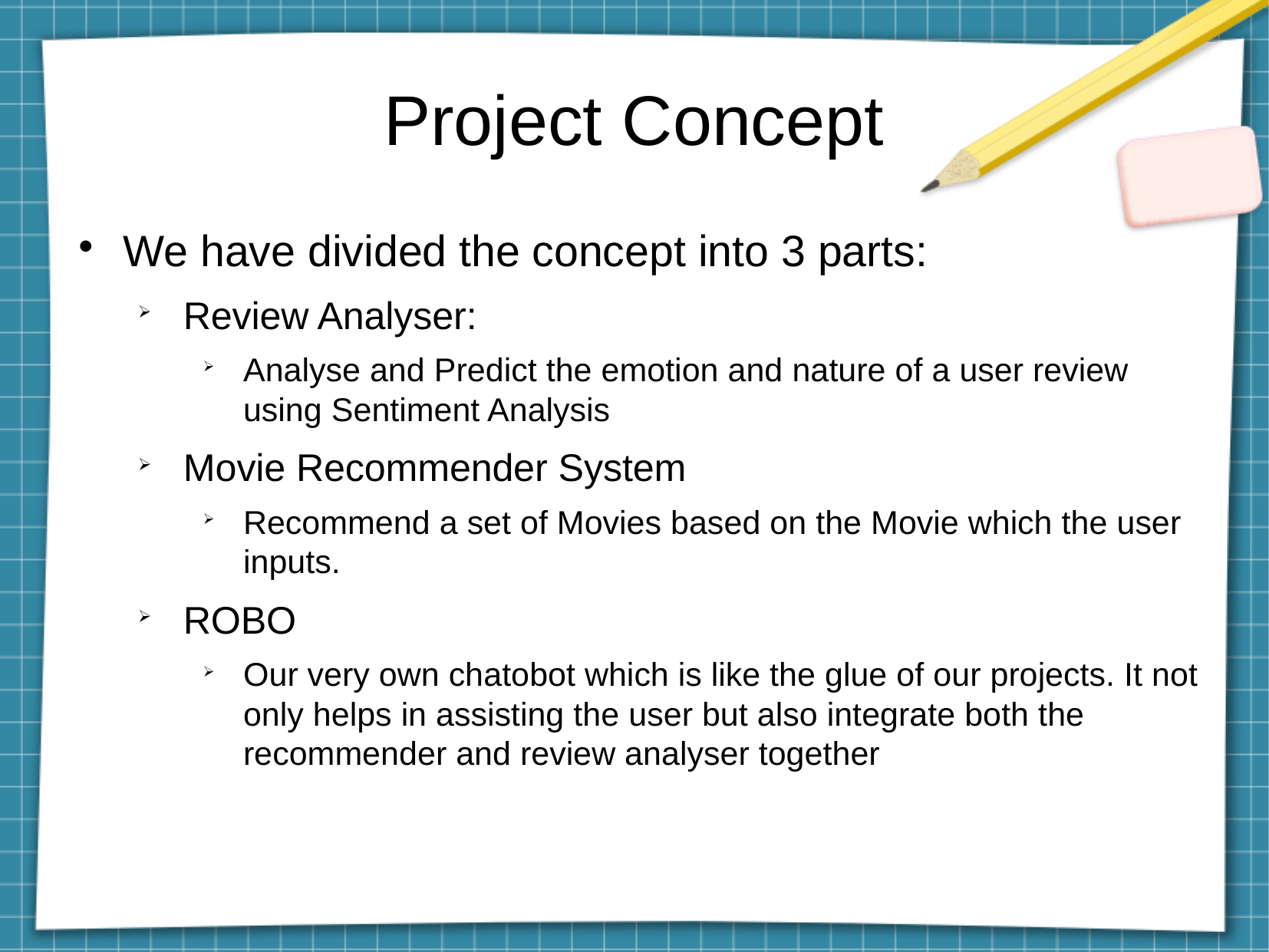

Project Concept
We have divided the concept into 3 parts:
Review Analyser:
Analyse and Predict the emotion and nature of a user review using Sentiment Analysis
Movie Recommender System
Recommend a set of Movies based on the Movie which the user inputs.
ROBO
Our very own chatobot which is like the glue of our projects. It not only helps in assisting the user but also integrate both the recommender and review analyser together